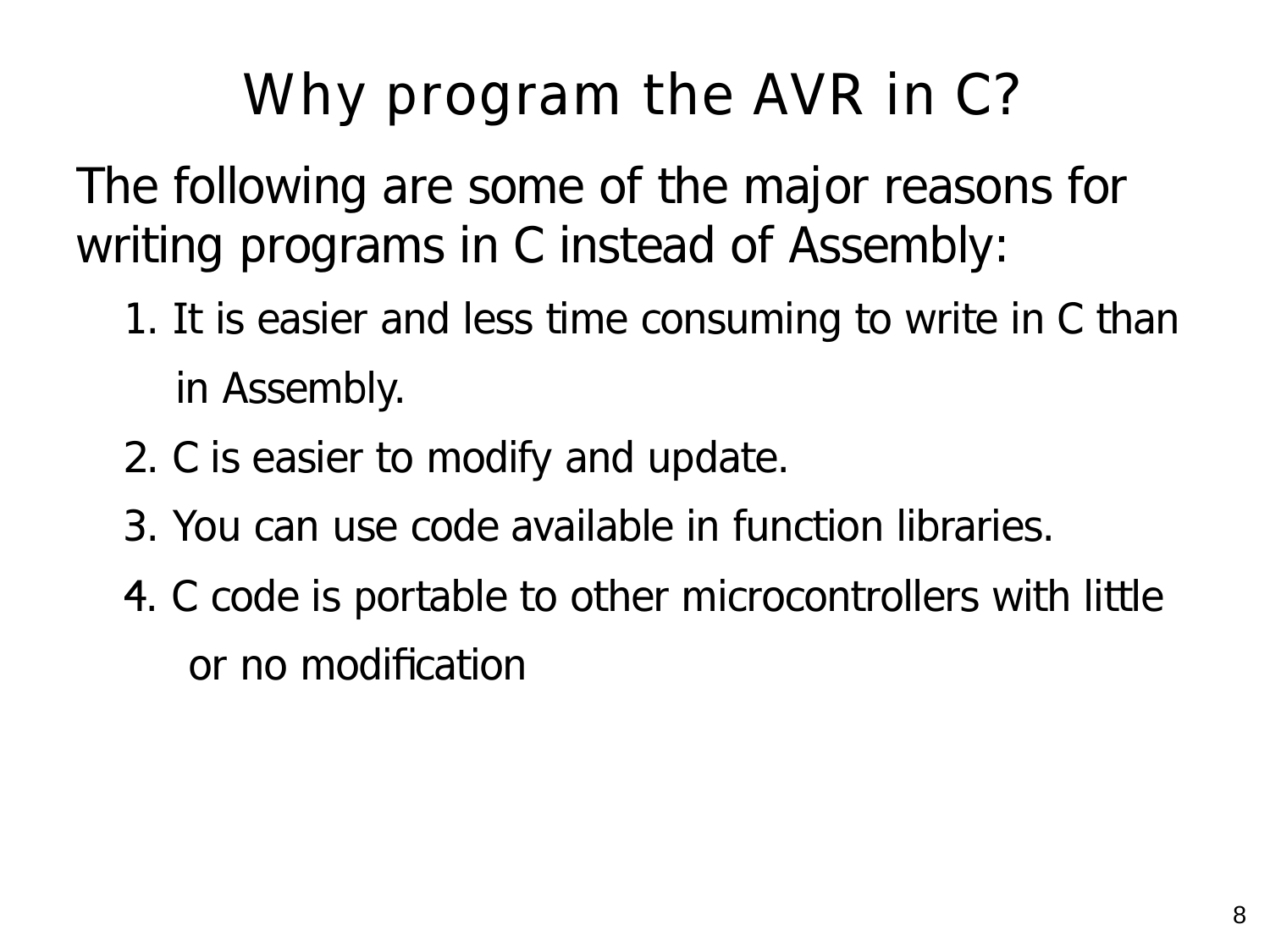

# Why program the AVR in C?
The following are some of the major reasons for writing programs in C instead of Assembly:
	1. It is easier and less time consuming to write in C than
	    in Assembly.
	2. C is easier to modify and update.
	3. You can use code available in function libraries.
	4. C code is portable to other microcontrollers with little
	     or no modification
8